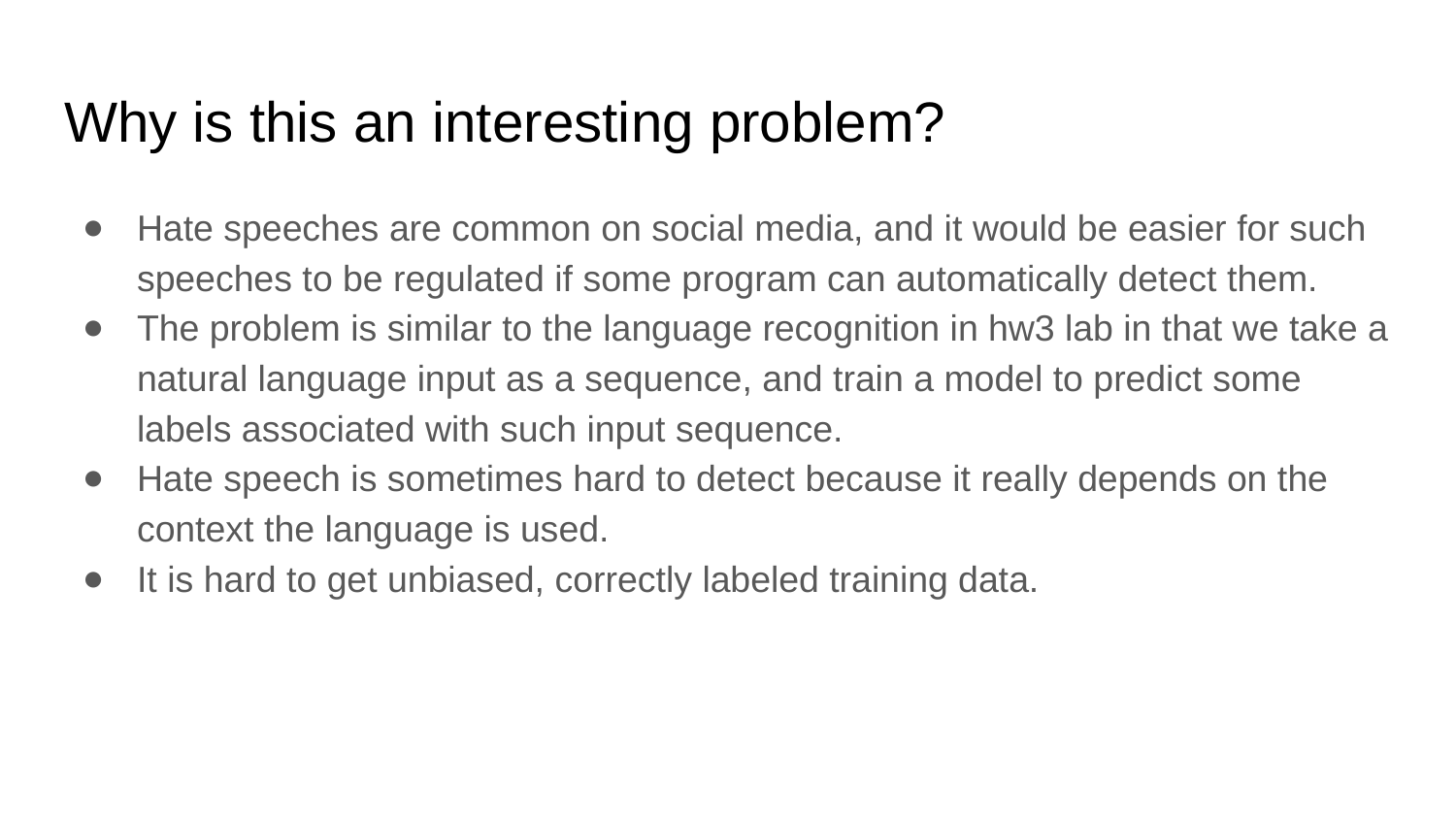

# Why is this an interesting problem?
Hate speeches are common on social media, and it would be easier for such speeches to be regulated if some program can automatically detect them.
The problem is similar to the language recognition in hw3 lab in that we take a natural language input as a sequence, and train a model to predict some labels associated with such input sequence.
Hate speech is sometimes hard to detect because it really depends on the context the language is used.
It is hard to get unbiased, correctly labeled training data.